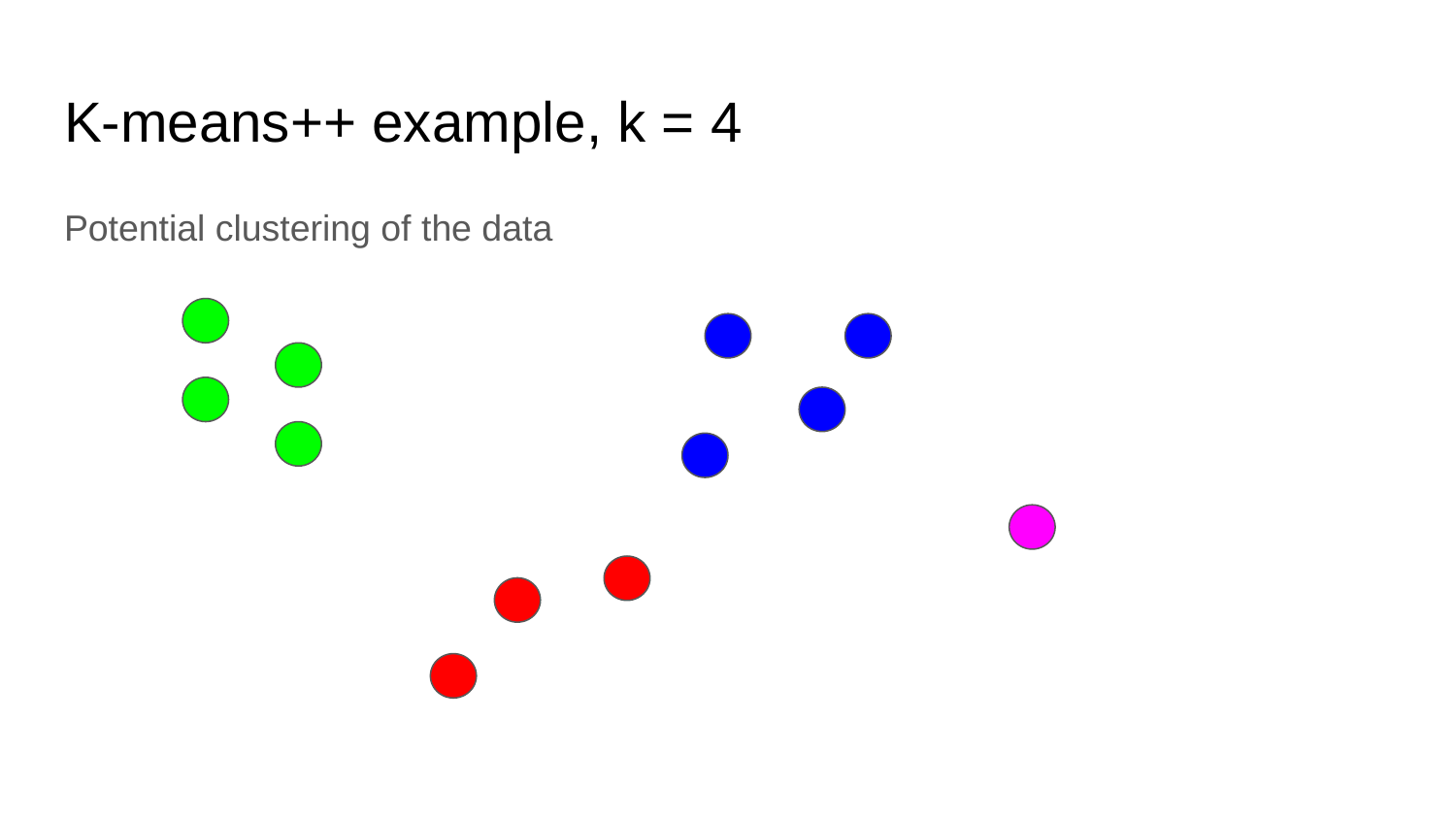

# K-means++ example, k = 4
Potential clustering of the data